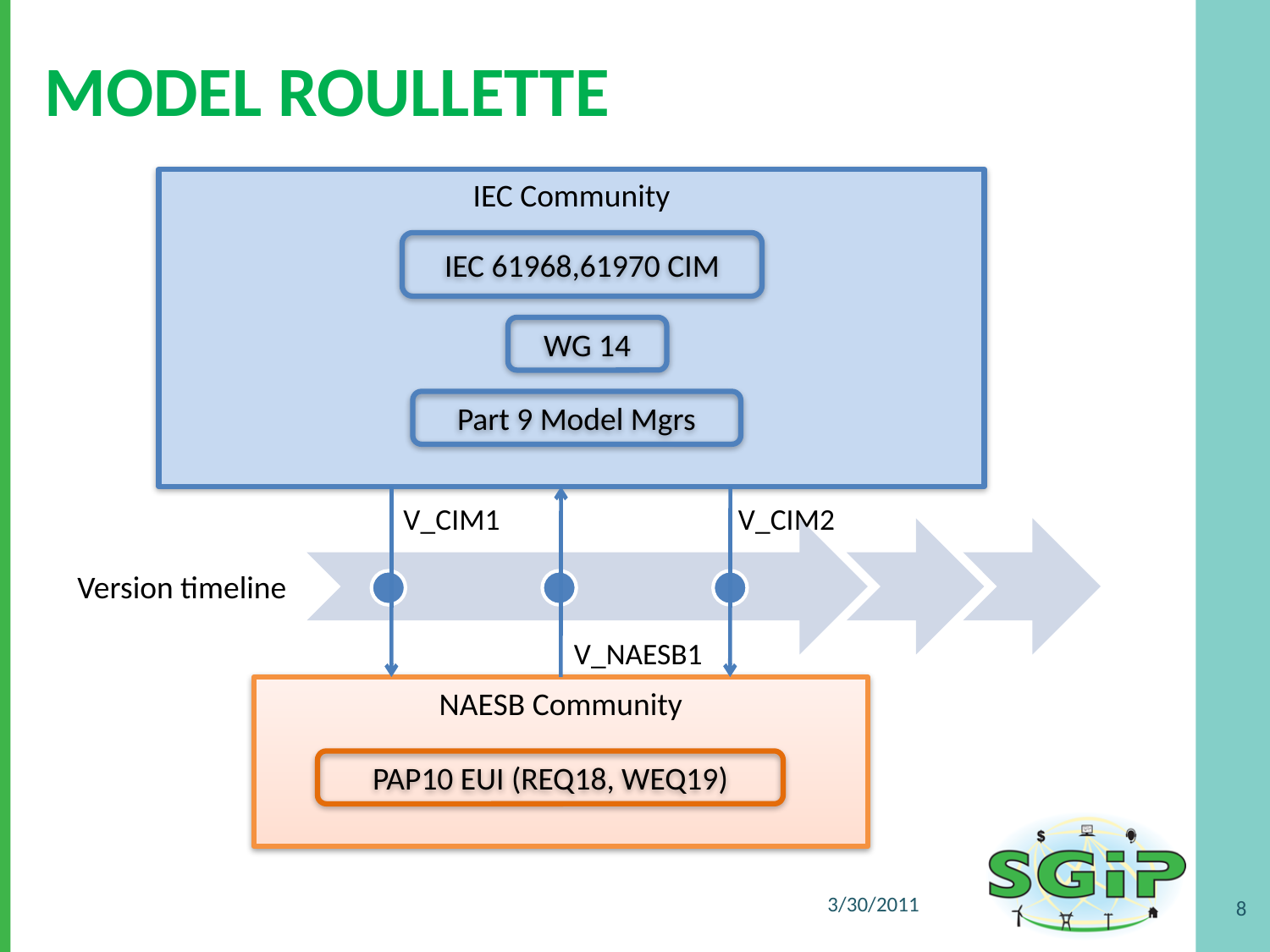

# Model Roullette
IEC Community
IEC 61968,61970 CIM
WG 14
Part 9 Model Mgrs
V_CIM1
V_NAESB1
V_CIM2

Version timeline
NAESB Community
PAP10 EUI (REQ18, WEQ19)
3/30/2011
8